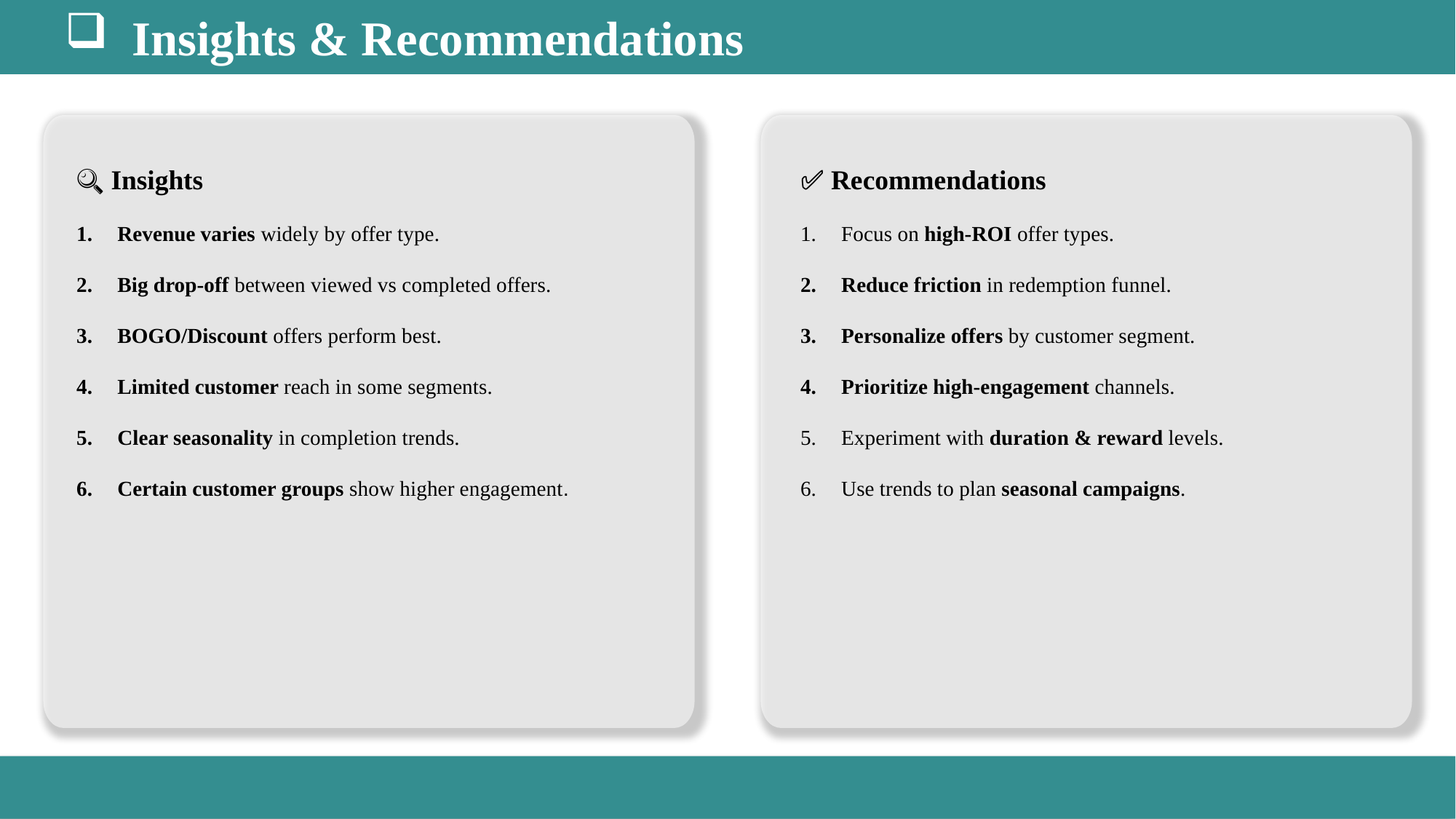

Insights & Recommendations

🔍 Insights
Revenue varies widely by offer type.
Big drop-off between viewed vs completed offers.
BOGO/Discount offers perform best.
Limited customer reach in some segments.
Clear seasonality in completion trends.
Certain customer groups show higher engagement.
✅ Recommendations
Focus on high-ROI offer types.
Reduce friction in redemption funnel.
Personalize offers by customer segment.
Prioritize high-engagement channels.
Experiment with duration & reward levels.
Use trends to plan seasonal campaigns.